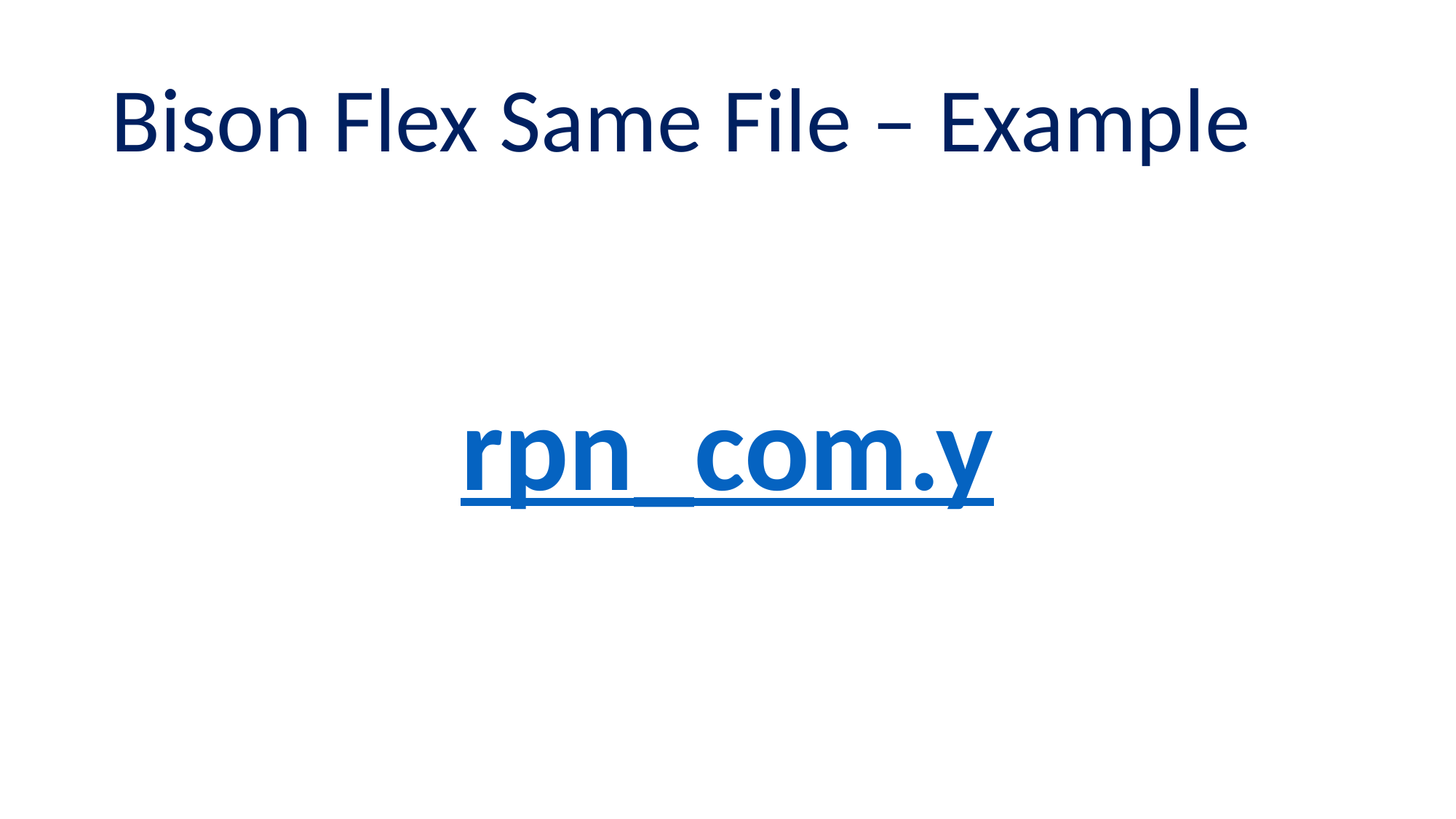

# Bison Flex Same File – Example
rpn_com.y